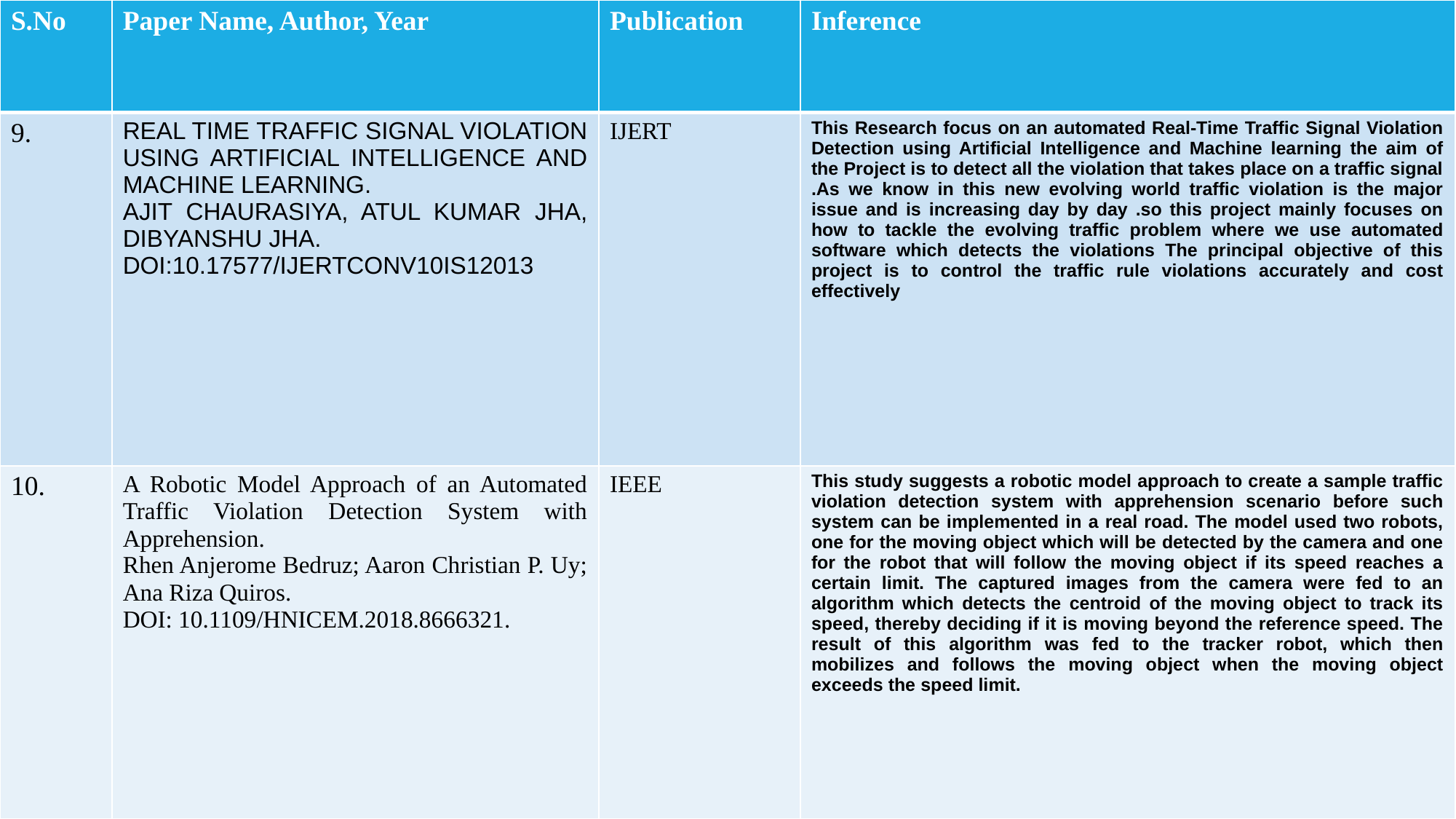

| S.No | Paper Name, Author, Year | Publication | Inference |
| --- | --- | --- | --- |
| 9. | REAL TIME TRAFFIC SIGNAL VIOLATION USING ARTIFICIAL INTELLIGENCE AND MACHINE LEARNING. AJIT CHAURASIYA, ATUL KUMAR JHA, DIBYANSHU JHA. DOI:10.17577/IJERTCONV10IS12013 | IJERT | This Research focus on an automated Real-Time Traffic Signal Violation Detection using Artificial Intelligence and Machine learning the aim of the Project is to detect all the violation that takes place on a traffic signal .As we know in this new evolving world traffic violation is the major issue and is increasing day by day .so this project mainly focuses on how to tackle the evolving traffic problem where we use automated software which detects the violations The principal objective of this project is to control the traffic rule violations accurately and cost effectively |
| 10. | A Robotic Model Approach of an Automated Traffic Violation Detection System with Apprehension. Rhen Anjerome Bedruz; Aaron Christian P. Uy; Ana Riza Quiros. DOI: 10.1109/HNICEM.2018.8666321. | IEEE | This study suggests a robotic model approach to create a sample traffic violation detection system with apprehension scenario before such system can be implemented in a real road. The model used two robots, one for the moving object which will be detected by the camera and one for the robot that will follow the moving object if its speed reaches a certain limit. The captured images from the camera were fed to an algorithm which detects the centroid of the moving object to track its speed, thereby deciding if it is moving beyond the reference speed. The result of this algorithm was fed to the tracker robot, which then mobilizes and follows the moving object when the moving object exceeds the speed limit. |
#